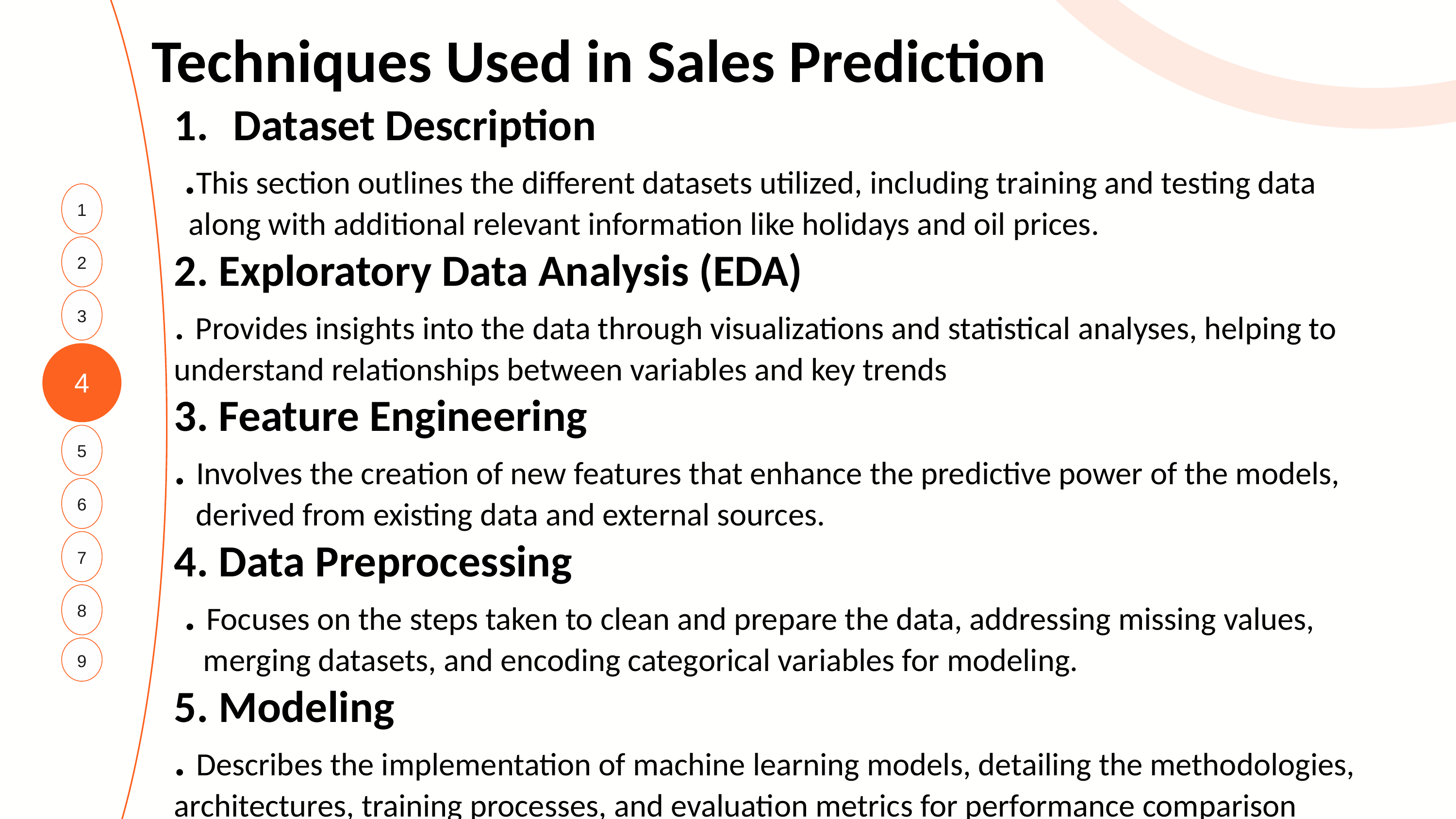

Techniques Used in Sales Prediction
Dataset Description
 .This section outlines the different datasets utilized, including training and testing data
  along with additional relevant information like holidays and oil prices.
2. Exploratory Data Analysis (EDA)
. Provides insights into the data through visualizations and statistical analyses, helping to understand relationships between variables and key trends
3. Feature Engineering
. Involves the creation of new features that enhance the predictive power of the models,
   derived from existing data and external sources.
4. Data Preprocessing
 . Focuses on the steps taken to clean and prepare the data, addressing missing values,
    merging datasets, and encoding categorical variables for modeling.
5. Modeling
. Describes the implementation of machine learning models, detailing the methodologies, architectures, training processes, and evaluation metrics for performance comparison

1

2

3

4

5

6

7

8

9